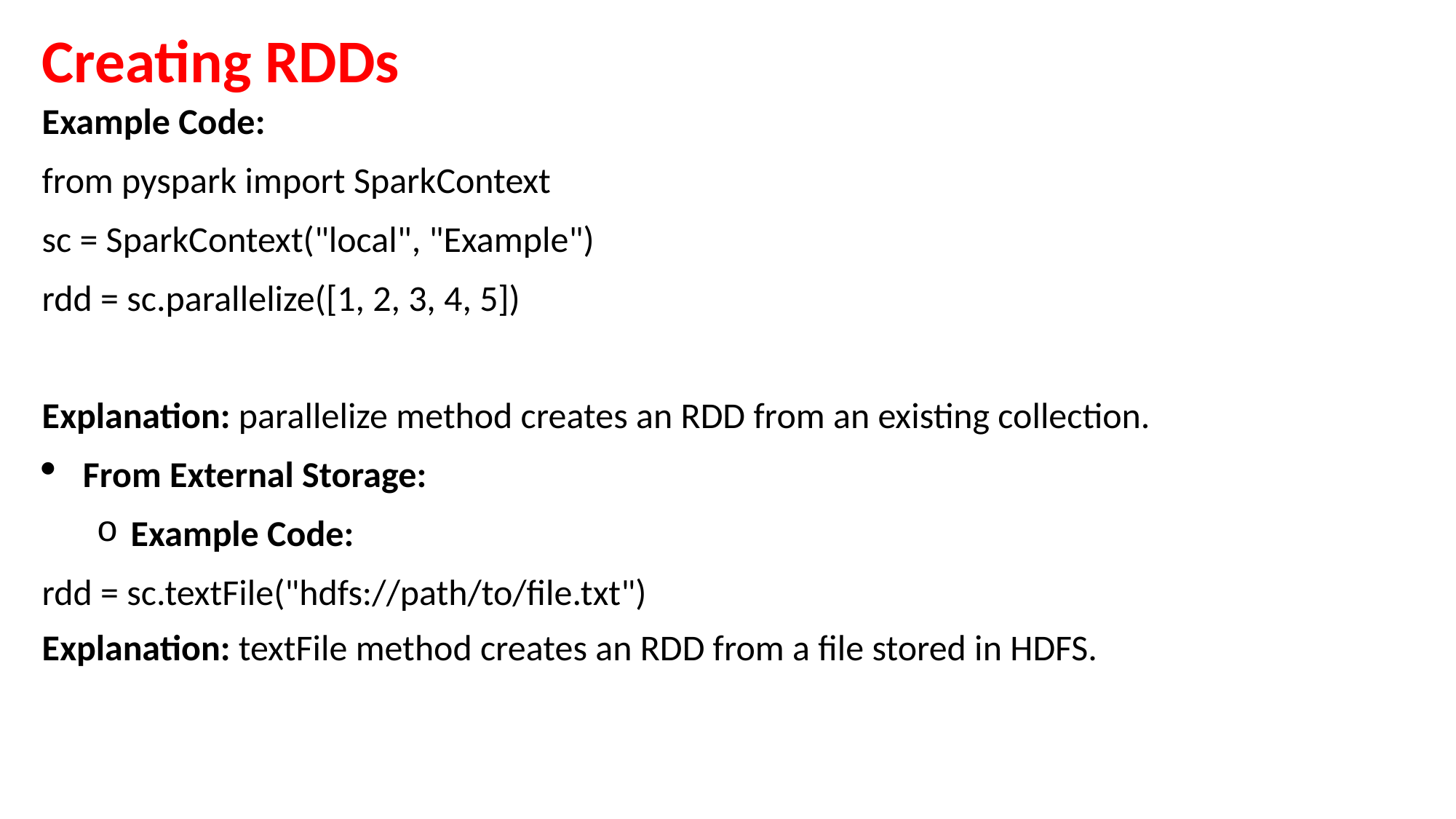

Creating RDDs
Example Code:
from pyspark import SparkContext
sc = SparkContext("local", "Example")
rdd = sc.parallelize([1, 2, 3, 4, 5])

Explanation: parallelize method creates an RDD from an existing collection.
From External Storage:
Example Code:
rdd = sc.textFile("hdfs://path/to/file.txt")
Explanation: textFile method creates an RDD from a file stored in HDFS.